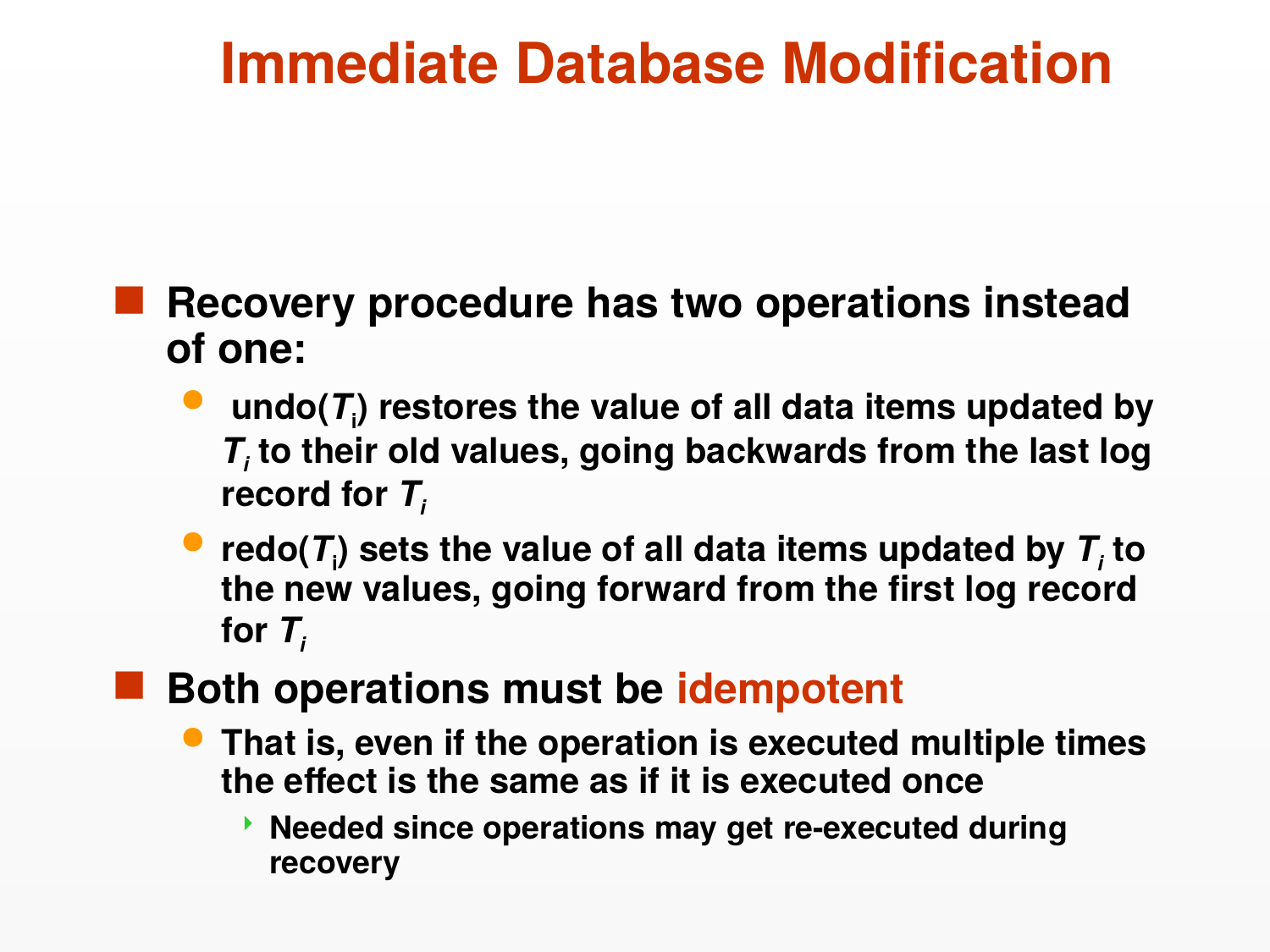

# Immediate Database Modification
Recovery procedure has two operations instead of one:
 undo(Ti) restores the value of all data items updated by Ti to their old values, going backwards from the last log record for Ti
redo(Ti) sets the value of all data items updated by Ti to the new values, going forward from the first log record for Ti
Both operations must be idempotent
That is, even if the operation is executed multiple times the effect is the same as if it is executed once
Needed since operations may get re-executed during recovery